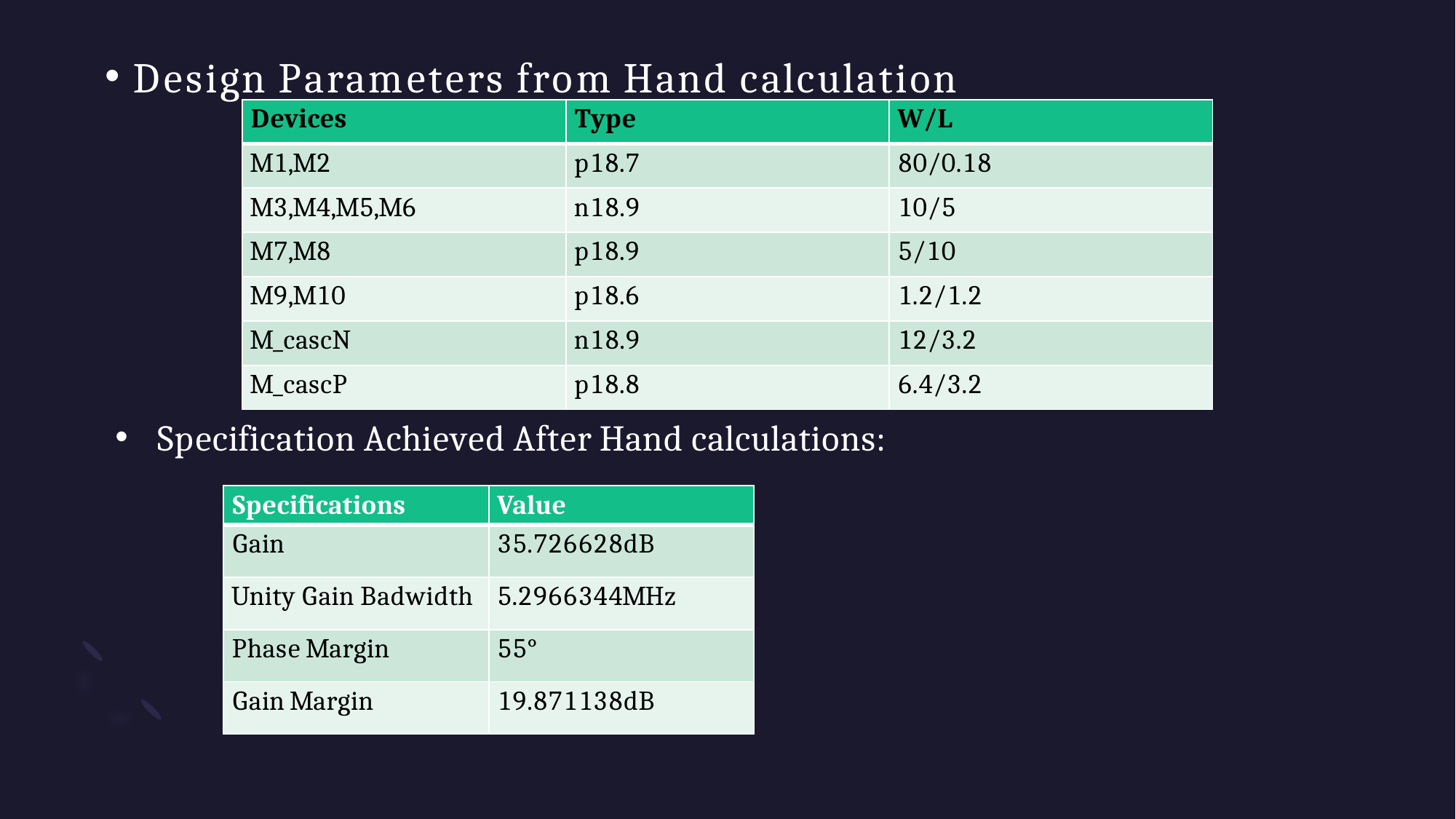

Design Parameters from Hand calculation
#
| Devices | Type | W/L |
| --- | --- | --- |
| M1,M2 | p18.7 | 80/0.18 |
| M3,M4,M5,M6 | n18.9 | 10/5 |
| M7,M8 | p18.9 | 5/10 |
| M9,M10 | p18.6 | 1.2/1.2 |
| M\_cascN | n18.9 | 12/3.2 |
| M\_cascP | p18.8 | 6.4/3.2 |
Specification Achieved After Hand calculations:
| Specifications | Value |
| --- | --- |
| Gain | 35.726628dB |
| Unity Gain Badwidth | 5.2966344MHz |
| Phase Margin | 55° |
| Gain Margin | 19.871138dB |